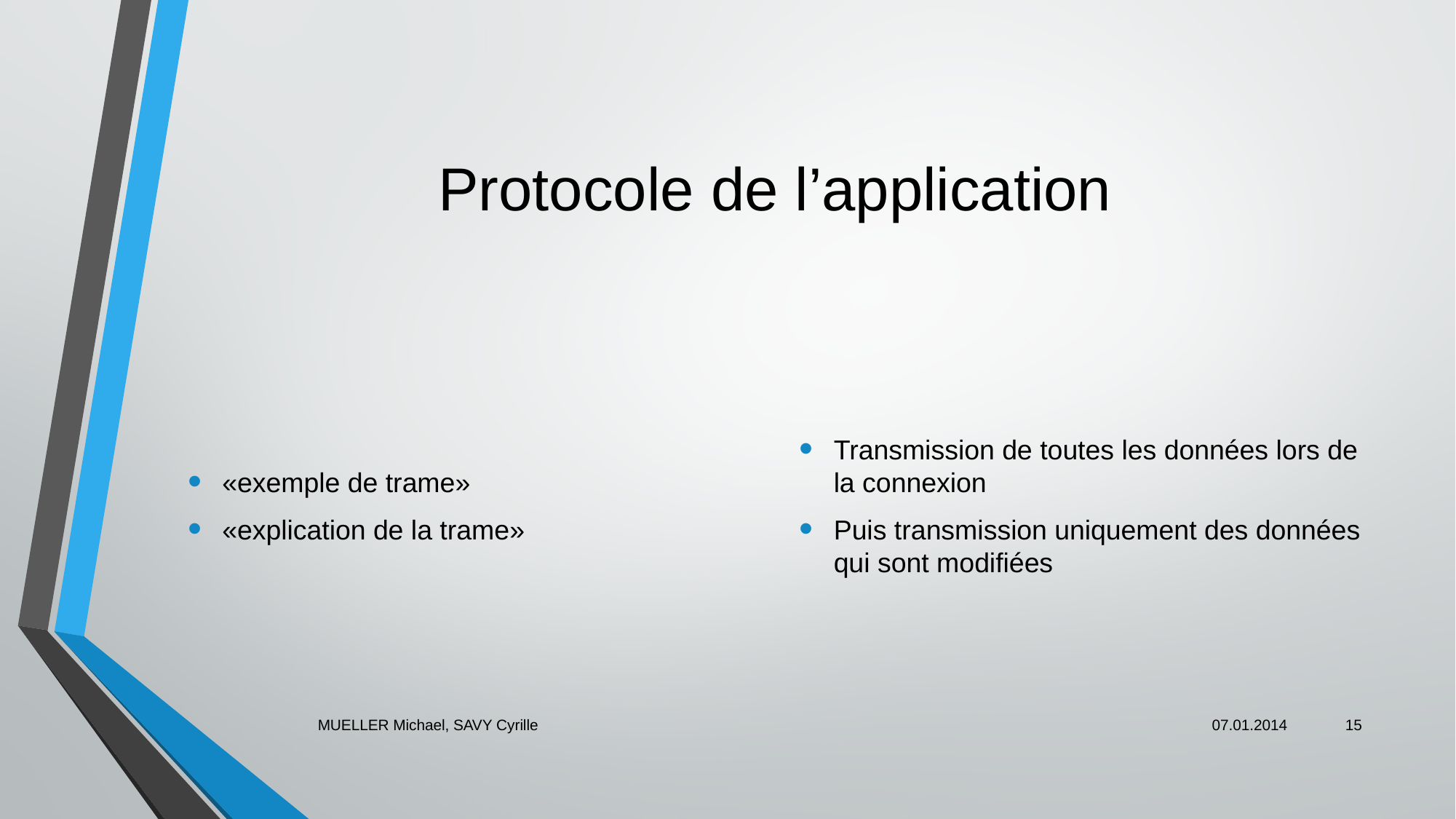

# Protocole de l’application
«exemple de trame»
«explication de la trame»
Transmission de toutes les données lors de la connexion
Puis transmission uniquement des données qui sont modifiées
MUELLER Michael, SAVY Cyrille
07.01.2014
15